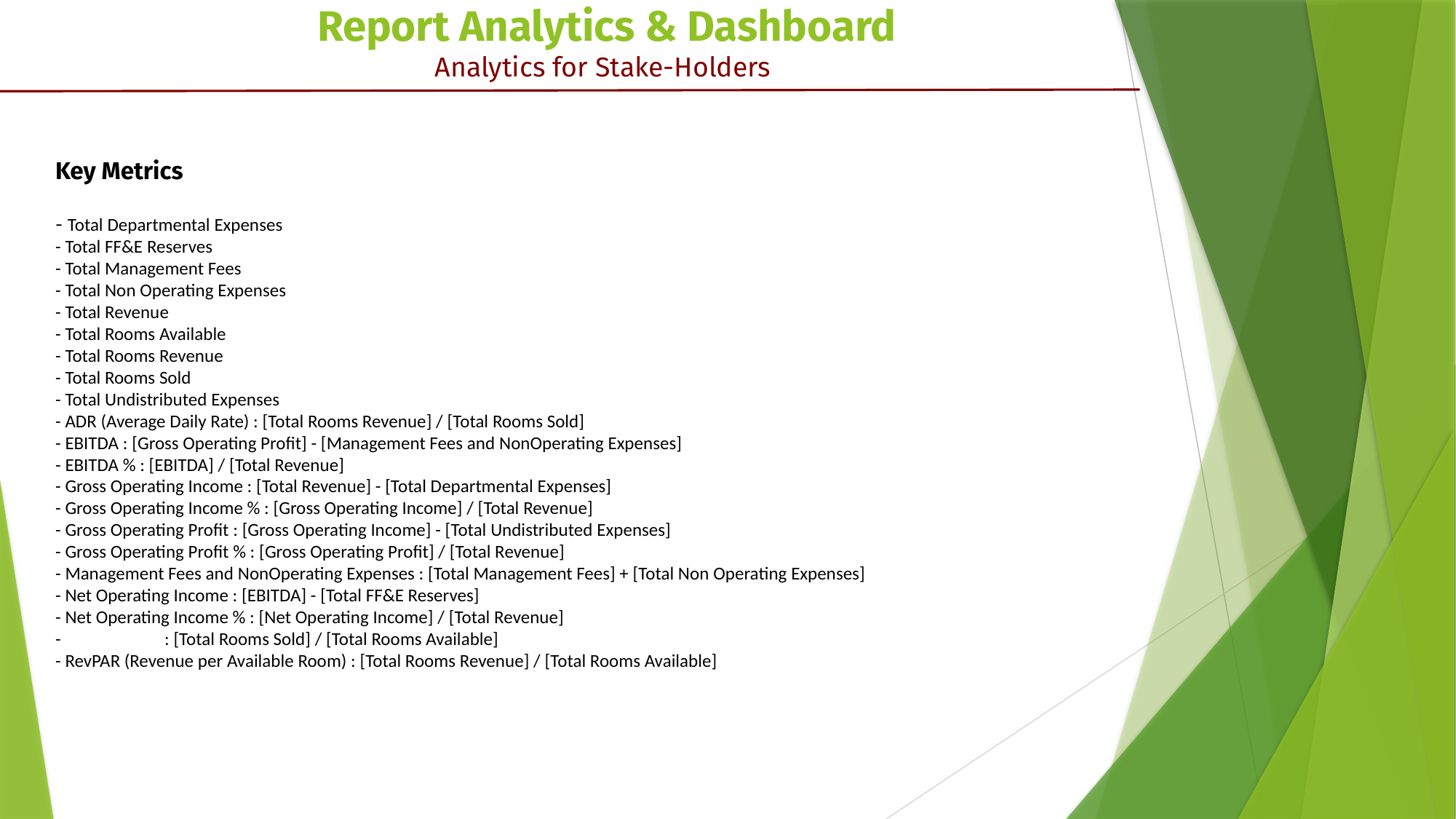

# Report Analytics & Dashboard Analytics for Stake-Holders
Key Metrics

- Total Departmental Expenses
- Total FF&E Reserves
- Total Management Fees
- Total Non Operating Expenses
- Total Revenue
- Total Rooms Available
- Total Rooms Revenue
- Total Rooms Sold
- Total Undistributed Expenses
- ADR (Average Daily Rate) : [Total Rooms Revenue] / [Total Rooms Sold]
- EBITDA : [Gross Operating Profit] - [Management Fees and NonOperating Expenses]
- EBITDA % : [EBITDA] / [Total Revenue]
- Gross Operating Income : [Total Revenue] - [Total Departmental Expenses]
- Gross Operating Income % : [Gross Operating Income] / [Total Revenue]
- Gross Operating Profit : [Gross Operating Income] - [Total Undistributed Expenses]
- Gross Operating Profit % : [Gross Operating Profit] / [Total Revenue]
- Management Fees and NonOperating Expenses : [Total Management Fees] + [Total Non Operating Expenses]
- Net Operating Income : [EBITDA] - [Total FF&E Reserves]
- Net Operating Income % : [Net Operating Income] / [Total Revenue]
- 	: [Total Rooms Sold] / [Total Rooms Available]
- RevPAR (Revenue per Available Room) : [Total Rooms Revenue] / [Total Rooms Available]